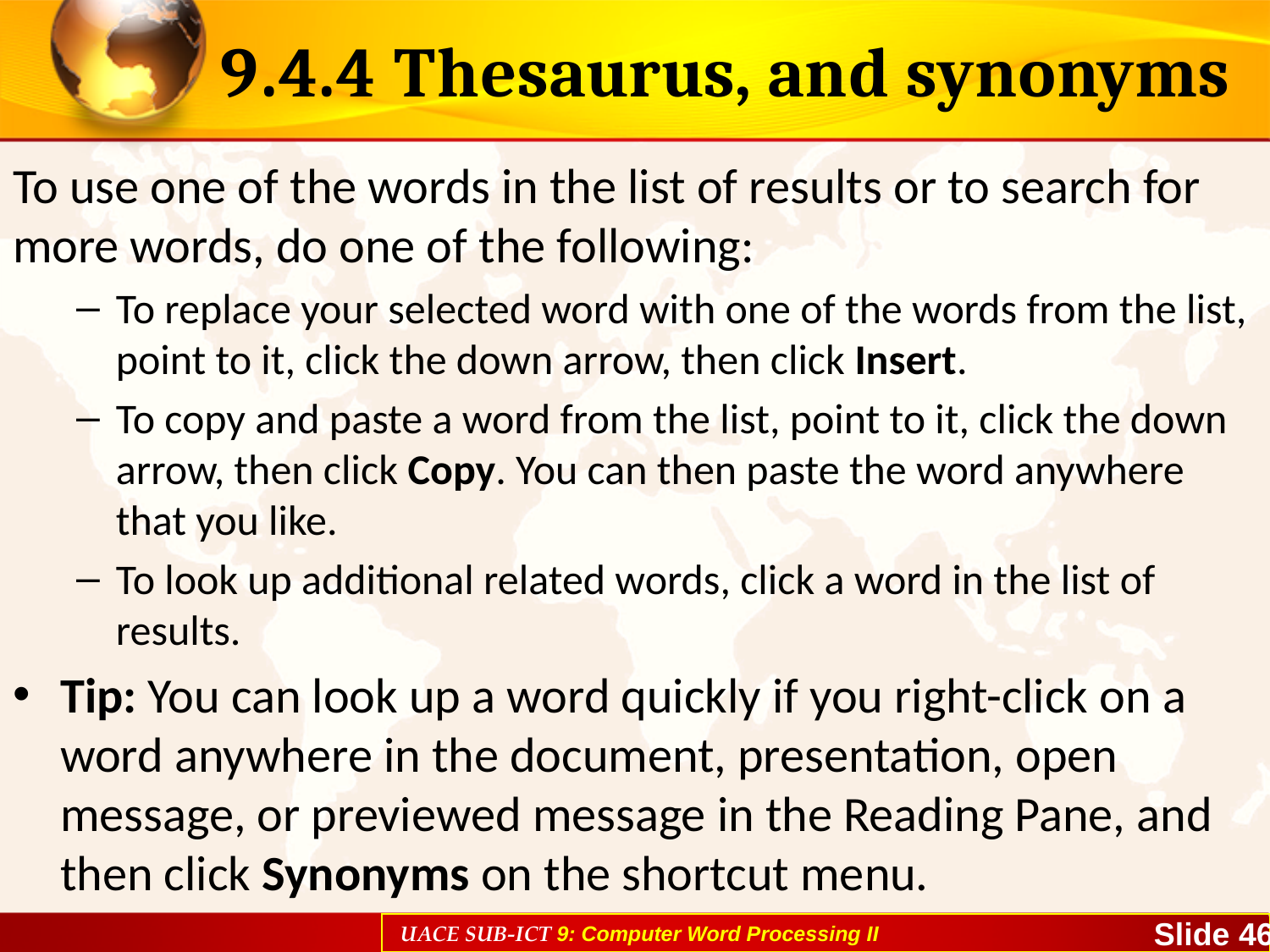

# 9.4.4 Thesaurus, and synonyms
To use one of the words in the list of results or to search for more words, do one of the following:
To replace your selected word with one of the words from the list, point to it, click the down arrow, then click Insert.
To copy and paste a word from the list, point to it, click the down arrow, then click Copy. You can then paste the word anywhere that you like.
To look up additional related words, click a word in the list of results.
Tip: You can look up a word quickly if you right-click on a word anywhere in the document, presentation, open message, or previewed message in the Reading Pane, and then click Synonyms on the shortcut menu.